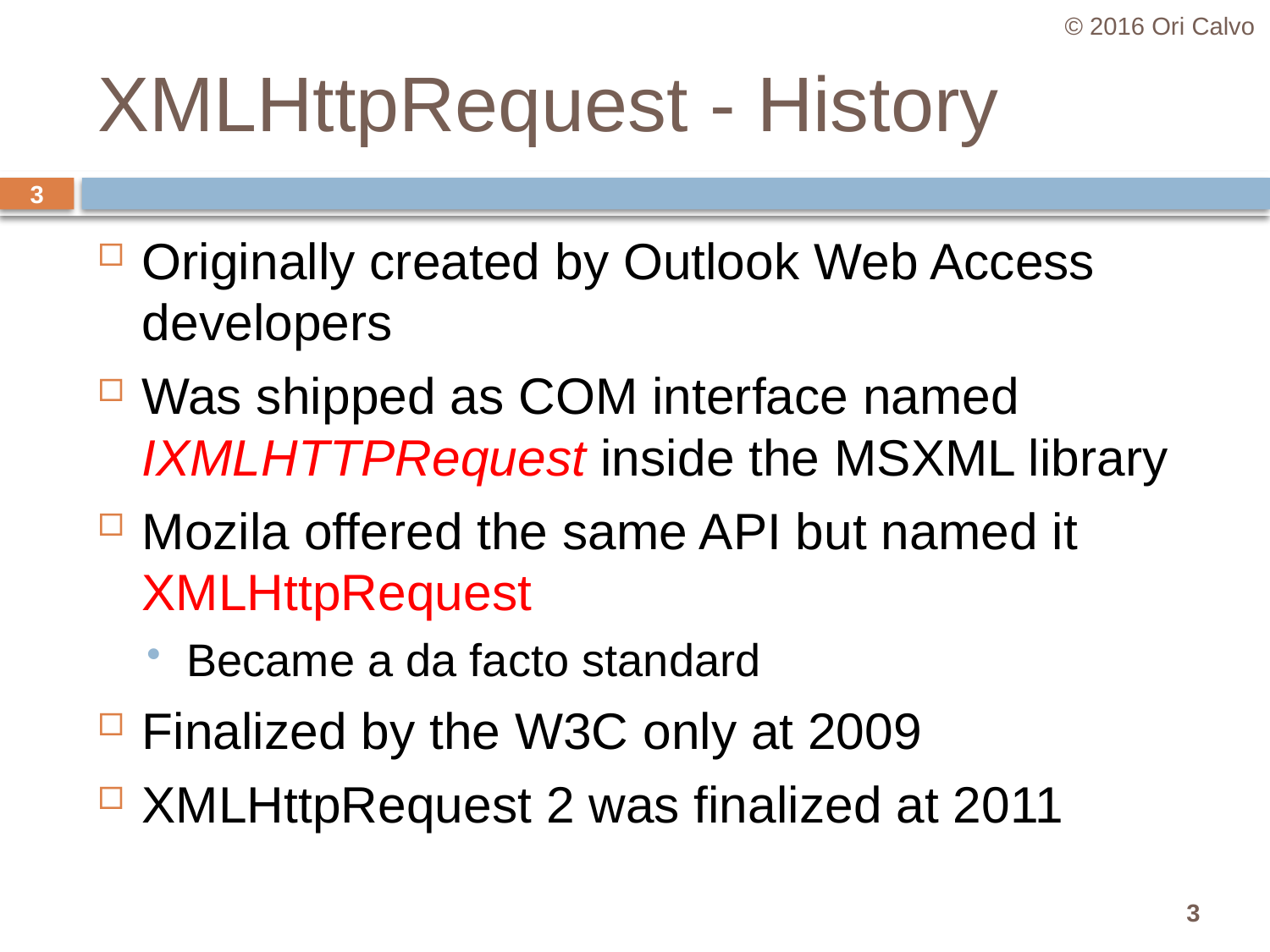

© 2016 Ori Calvo
# XMLHttpRequest - History
3
Originally created by Outlook Web Access developers
Was shipped as COM interface named IXMLHTTPRequest inside the MSXML library
Mozila offered the same API but named it XMLHttpRequest
Became a da facto standard
Finalized by the W3C only at 2009
XMLHttpRequest 2 was finalized at 2011